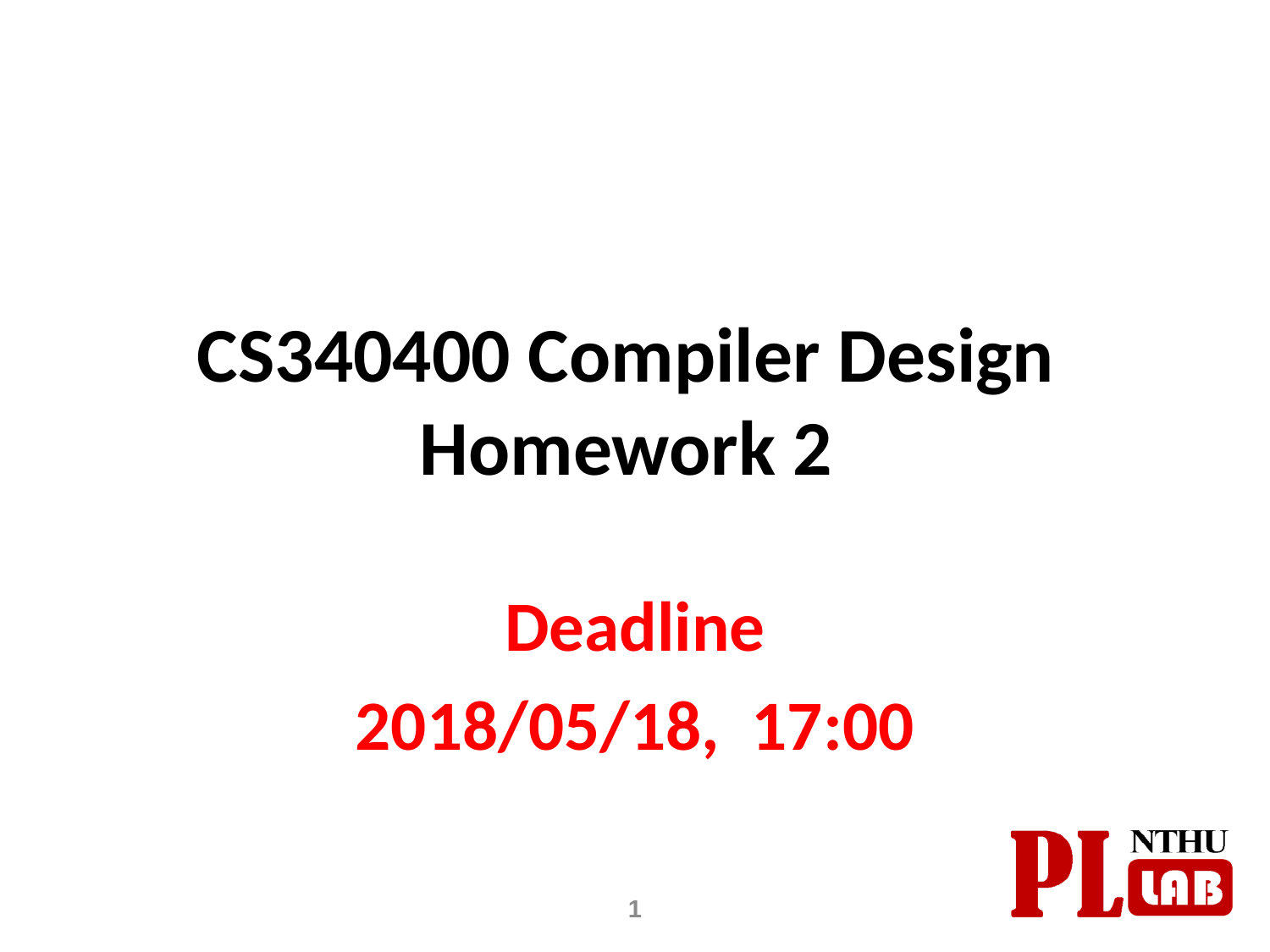

# CS340400 Compiler Design Homework 2

Deadline
2018/05/18,  17:00
1